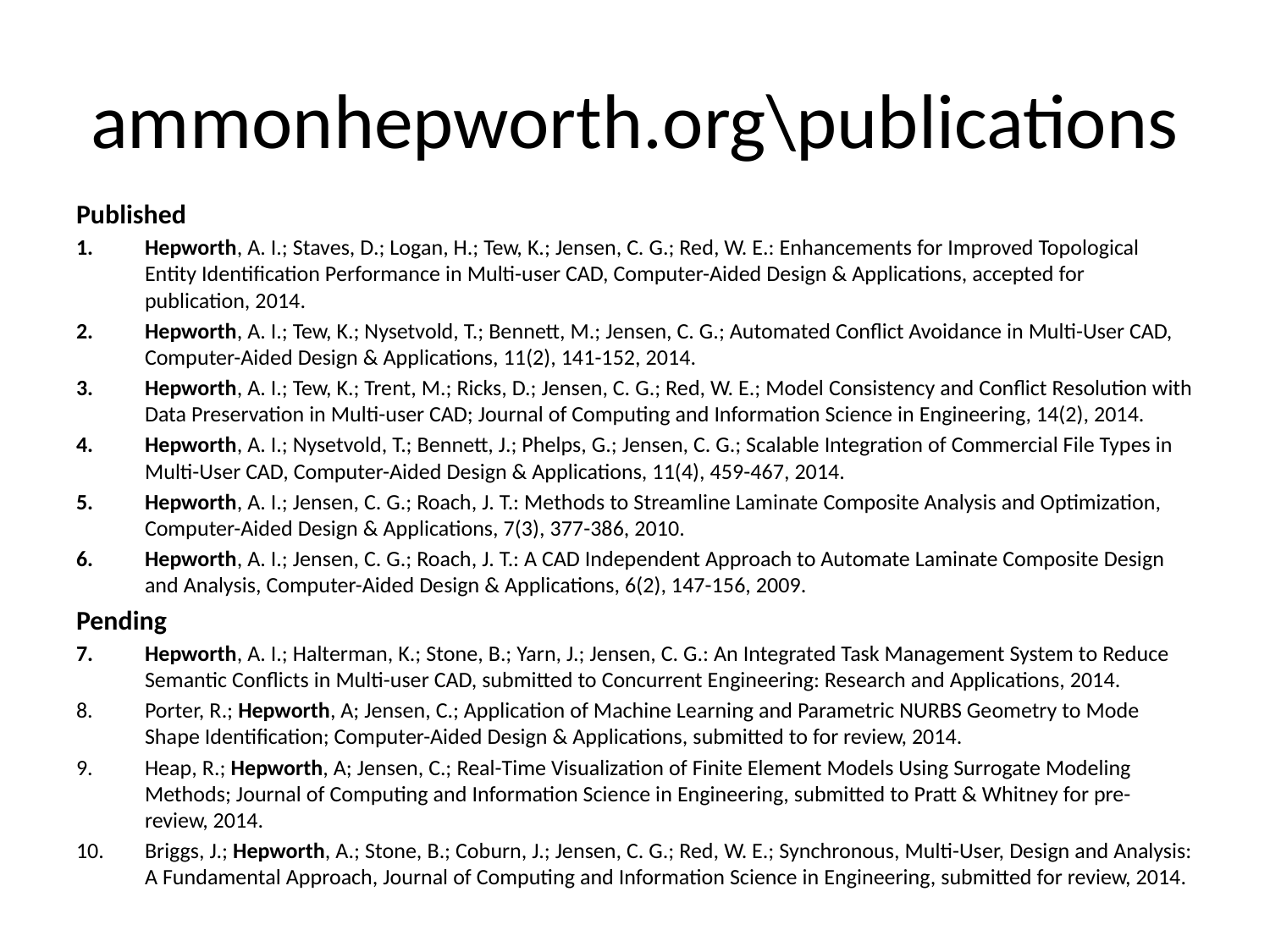

# ammonhepworth.org\publications
Published
Hepworth, A. I.; Staves, D.; Logan, H.; Tew, K.; Jensen, C. G.; Red, W. E.: Enhancements for Improved Topological Entity Identification Performance in Multi-user CAD, Computer-Aided Design & Applications, accepted for publication, 2014.
Hepworth, A. I.; Tew, K.; Nysetvold, T.; Bennett, M.; Jensen, C. G.; Automated Conflict Avoidance in Multi-User CAD, Computer-Aided Design & Applications, 11(2), 141-152, 2014.
Hepworth, A. I.; Tew, K.; Trent, M.; Ricks, D.; Jensen, C. G.; Red, W. E.; Model Consistency and Conflict Resolution with Data Preservation in Multi-user CAD; Journal of Computing and Information Science in Engineering, 14(2), 2014.
Hepworth, A. I.; Nysetvold, T.; Bennett, J.; Phelps, G.; Jensen, C. G.; Scalable Integration of Commercial File Types in Multi-User CAD, Computer-Aided Design & Applications, 11(4), 459-467, 2014.
Hepworth, A. I.; Jensen, C. G.; Roach, J. T.: Methods to Streamline Laminate Composite Analysis and Optimization, Computer-Aided Design & Applications, 7(3), 377-386, 2010.
Hepworth, A. I.; Jensen, C. G.; Roach, J. T.: A CAD Independent Approach to Automate Laminate Composite Design and Analysis, Computer-Aided Design & Applications, 6(2), 147-156, 2009.
Pending
Hepworth, A. I.; Halterman, K.; Stone, B.; Yarn, J.; Jensen, C. G.: An Integrated Task Management System to Reduce Semantic Conflicts in Multi-user CAD, submitted to Concurrent Engineering: Research and Applications, 2014.
Porter, R.; Hepworth, A; Jensen, C.; Application of Machine Learning and Parametric NURBS Geometry to Mode Shape Identification; Computer-Aided Design & Applications, submitted to for review, 2014.
Heap, R.; Hepworth, A; Jensen, C.; Real-Time Visualization of Finite Element Models Using Surrogate Modeling Methods; Journal of Computing and Information Science in Engineering, submitted to Pratt & Whitney for pre-review, 2014.
Briggs, J.; Hepworth, A.; Stone, B.; Coburn, J.; Jensen, C. G.; Red, W. E.; Synchronous, Multi-User, Design and Analysis: A Fundamental Approach, Journal of Computing and Information Science in Engineering, submitted for review, 2014.